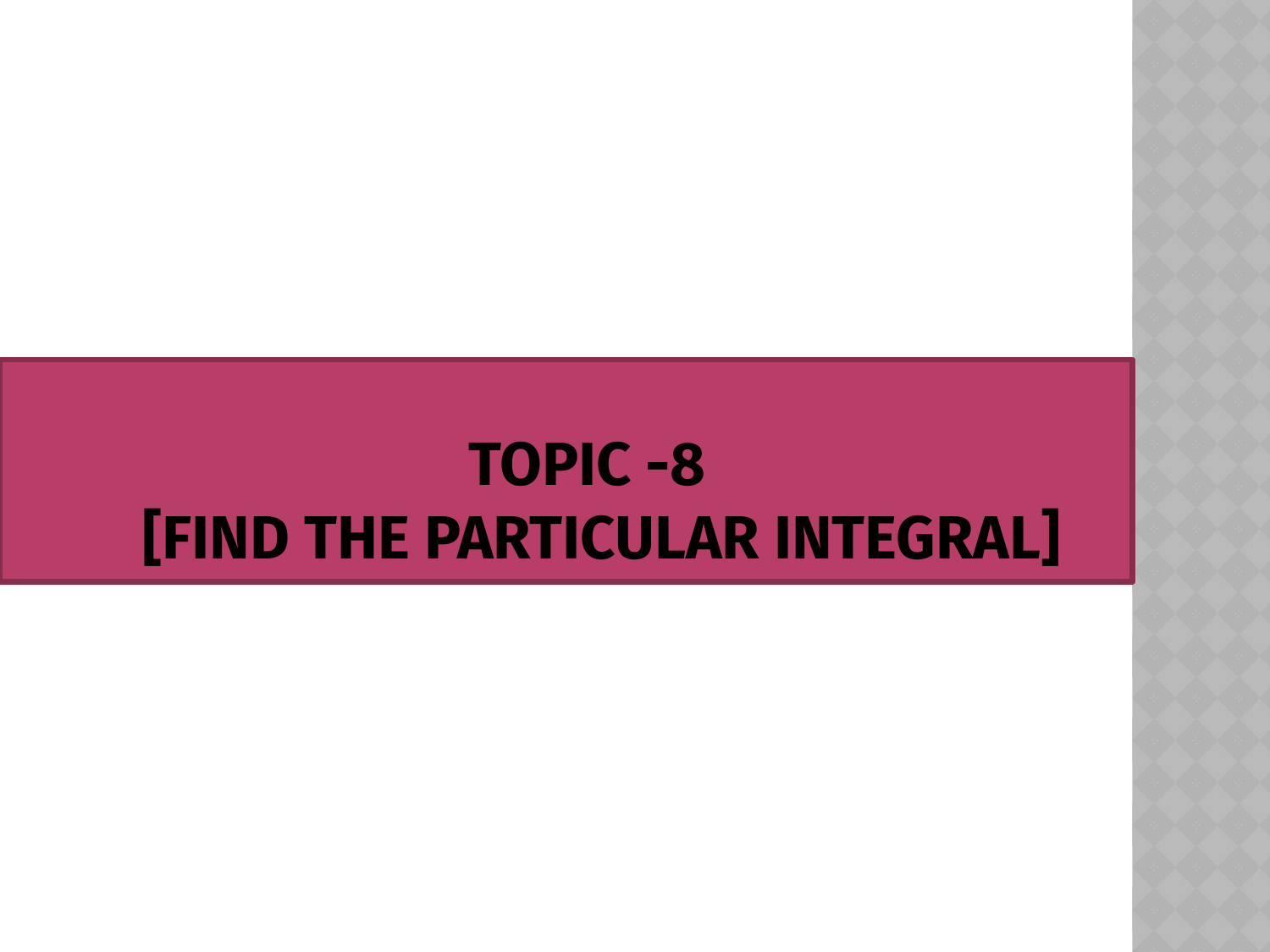

# Topic -8 [Find the particular integral]